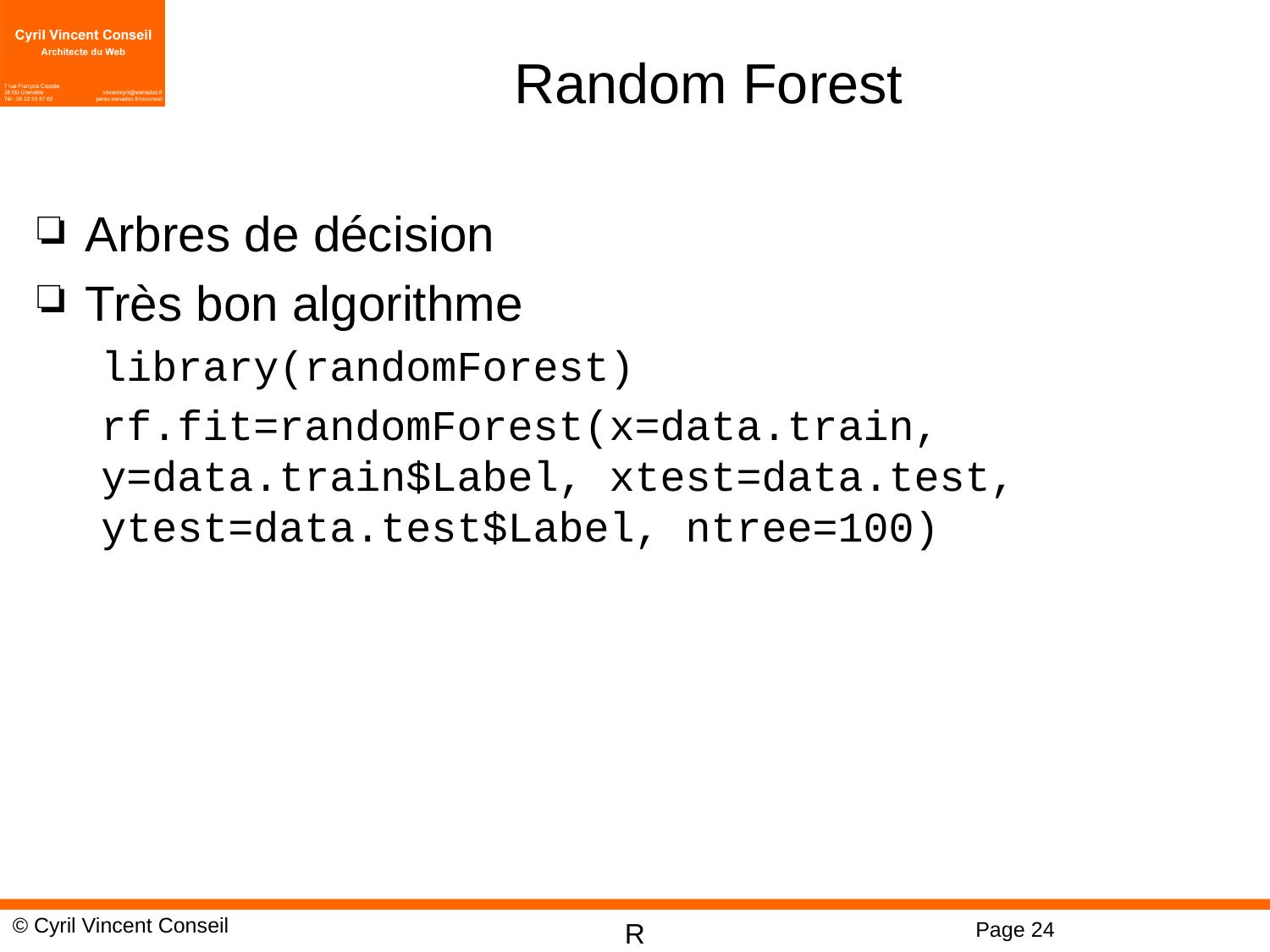

# Random Forest
Arbres de décision
Très bon algorithme
library(randomForest)
rf.fit=randomForest(x=data.train, y=data.train$Label, xtest=data.test, ytest=data.test$Label, ntree=100)